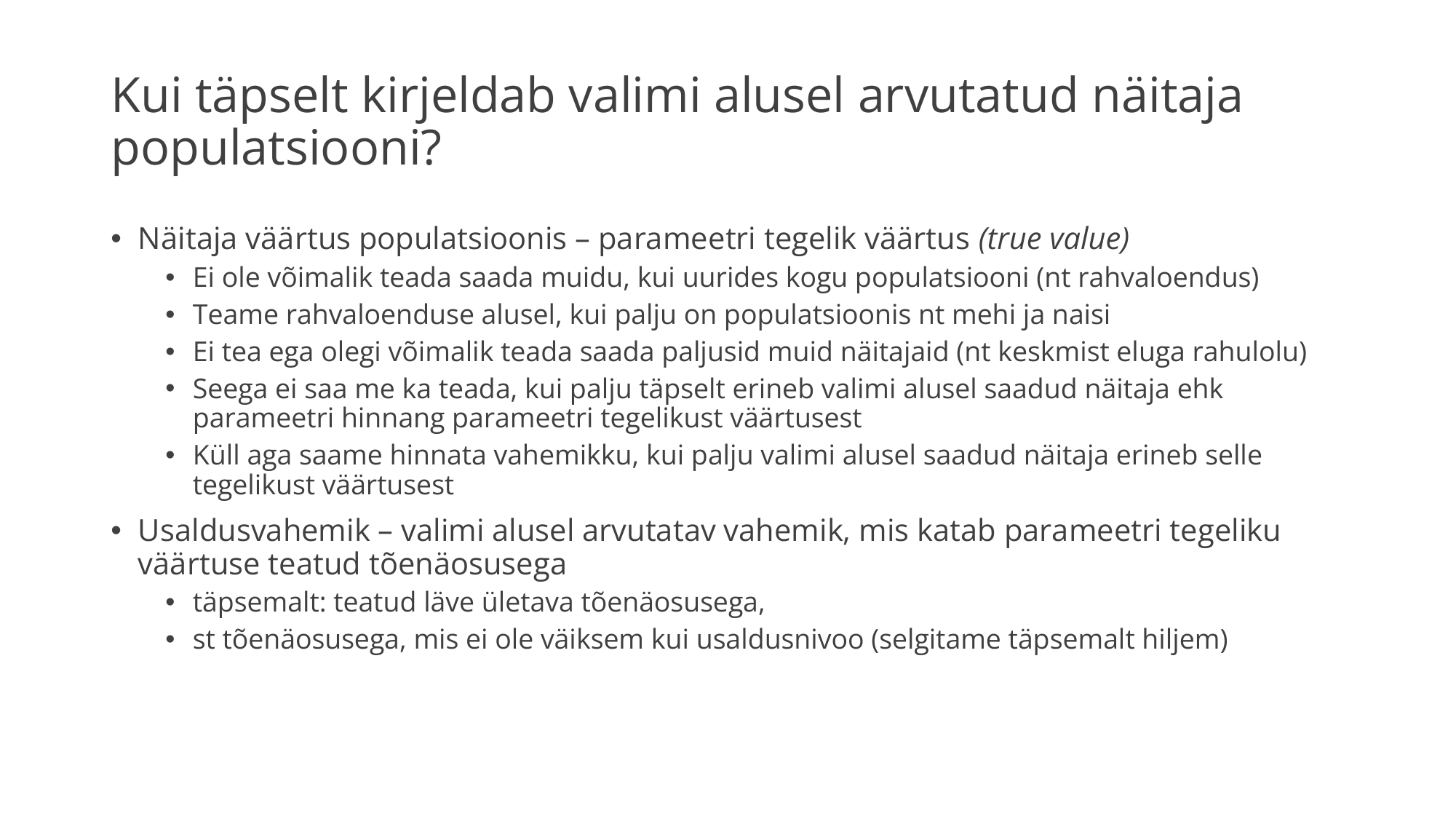

# Kui täpselt kirjeldab valimi alusel arvutatud näitaja populatsiooni?
Näitaja väärtus populatsioonis – parameetri tegelik väärtus (true value)
Ei ole võimalik teada saada muidu, kui uurides kogu populatsiooni (nt rahvaloendus)
Teame rahvaloenduse alusel, kui palju on populatsioonis nt mehi ja naisi
Ei tea ega olegi võimalik teada saada paljusid muid näitajaid (nt keskmist eluga rahulolu)
Seega ei saa me ka teada, kui palju täpselt erineb valimi alusel saadud näitaja ehk parameetri hinnang parameetri tegelikust väärtusest
Küll aga saame hinnata vahemikku, kui palju valimi alusel saadud näitaja erineb selle tegelikust väärtusest
Usaldusvahemik – valimi alusel arvutatav vahemik, mis katab parameetri tegeliku väärtuse teatud tõenäosusega
täpsemalt: teatud läve ületava tõenäosusega,
st tõenäosusega, mis ei ole väiksem kui usaldusnivoo (selgitame täpsemalt hiljem)